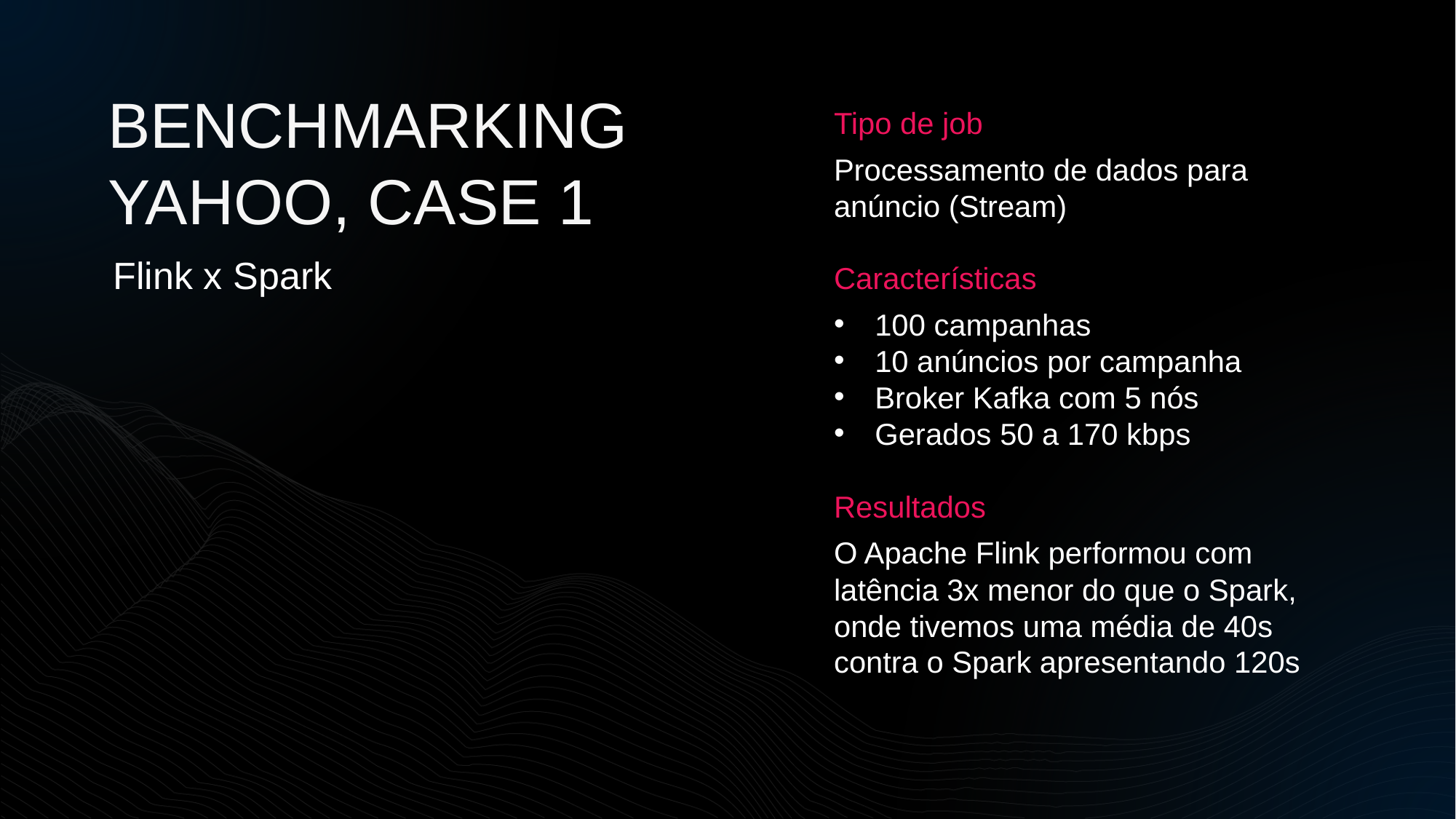

BENCHMARKING YAHOO, CASE 1
Tipo de job
Processamento de dados para anúncio (Stream)
Flink x Spark
Características
100 campanhas
10 anúncios por campanha
Broker Kafka com 5 nós
Gerados 50 a 170 kbps
Resultados
O Apache Flink performou com latência 3x menor do que o Spark, onde tivemos uma média de 40s contra o Spark apresentando 120s